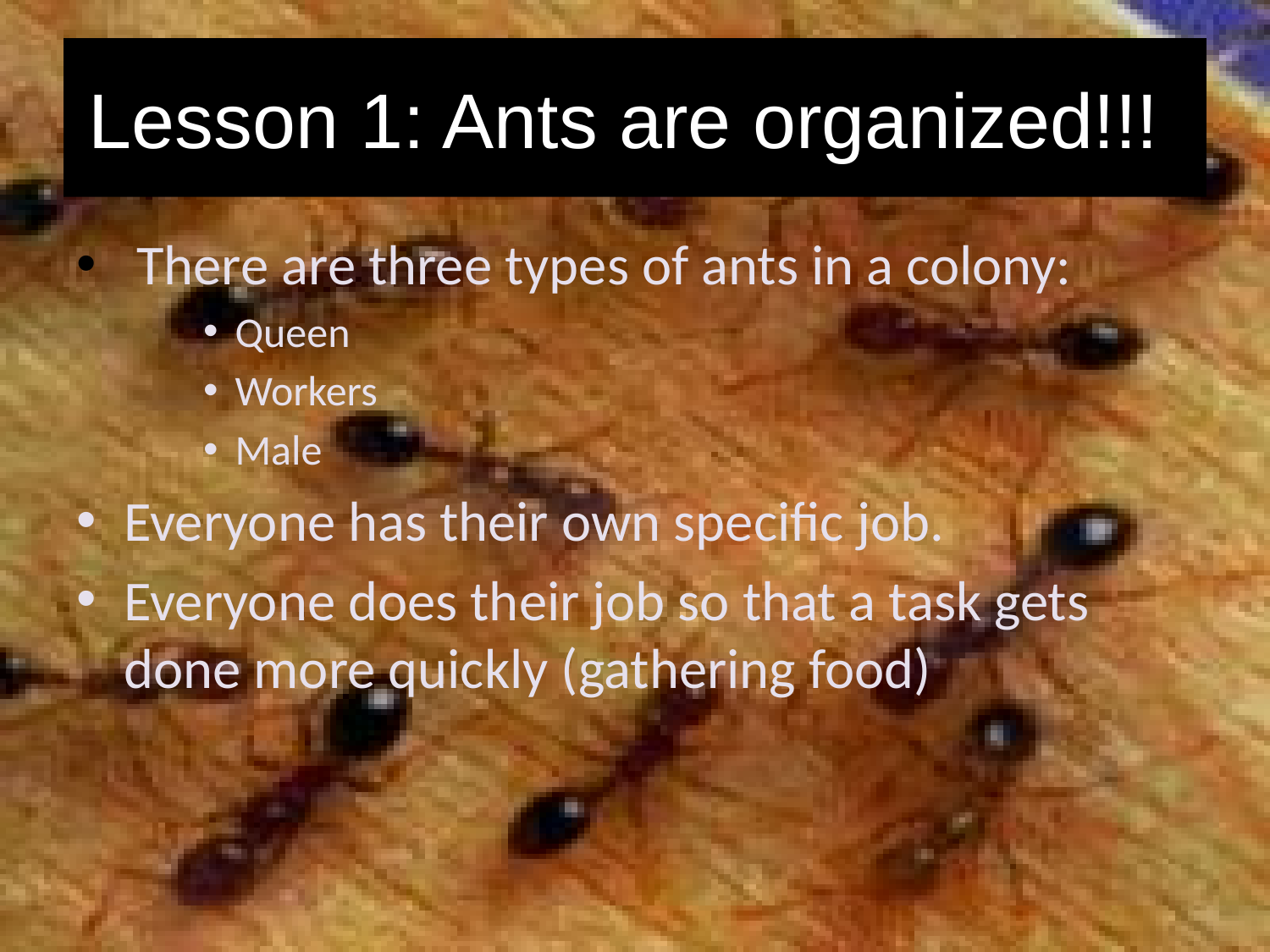

# Lesson 1: Ants are organized!!!
 There are three types of ants in a colony:
Queen
Workers
Male
Everyone has their own specific job.
Everyone does their job so that a task gets done more quickly (gathering food)